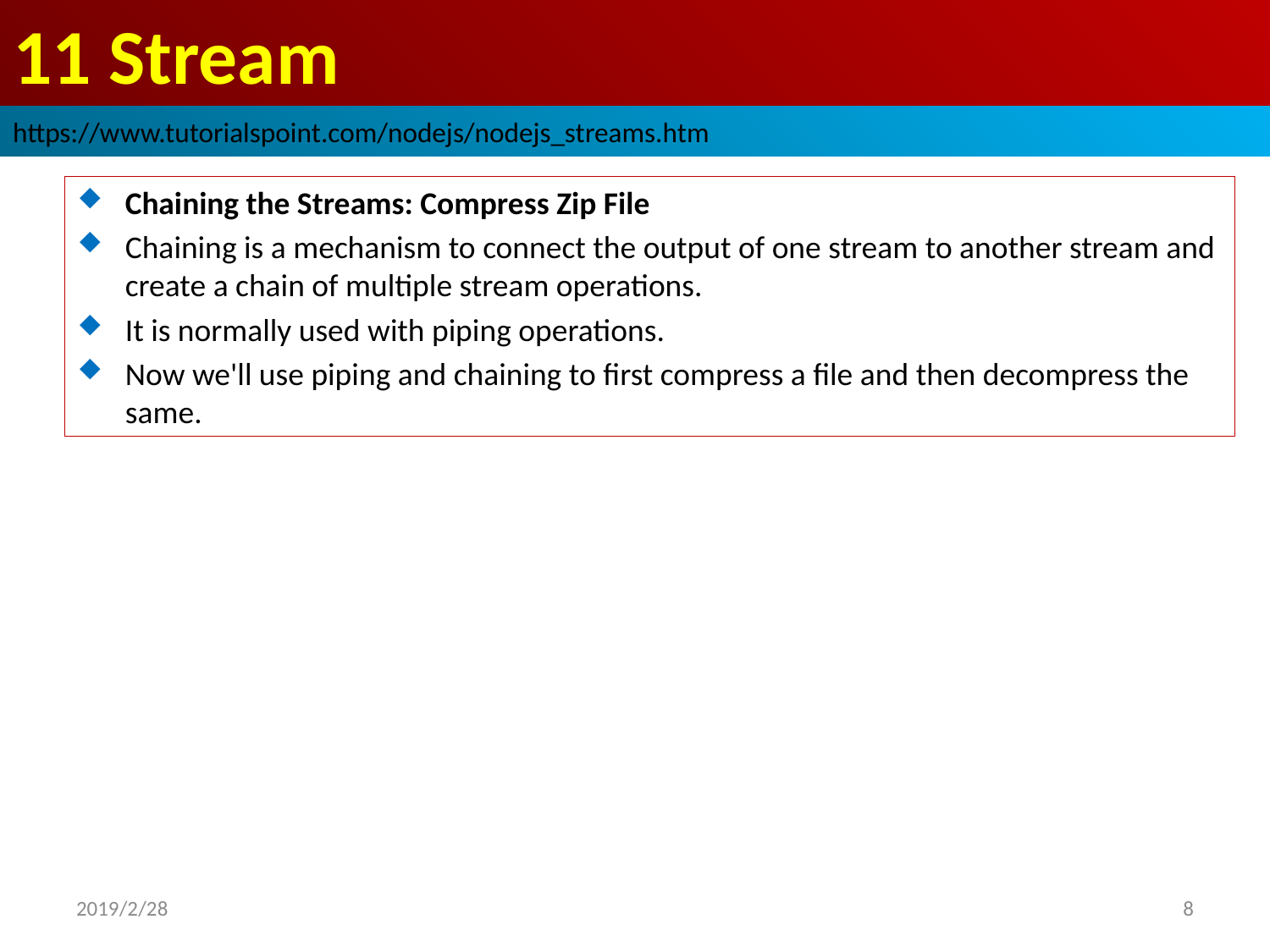

# 11 Stream
https://www.tutorialspoint.com/nodejs/nodejs_streams.htm
Chaining the Streams: Compress Zip File
Chaining is a mechanism to connect the output of one stream to another stream and create a chain of multiple stream operations.
It is normally used with piping operations.
Now we'll use piping and chaining to first compress a file and then decompress the same.

2019/2/28
8